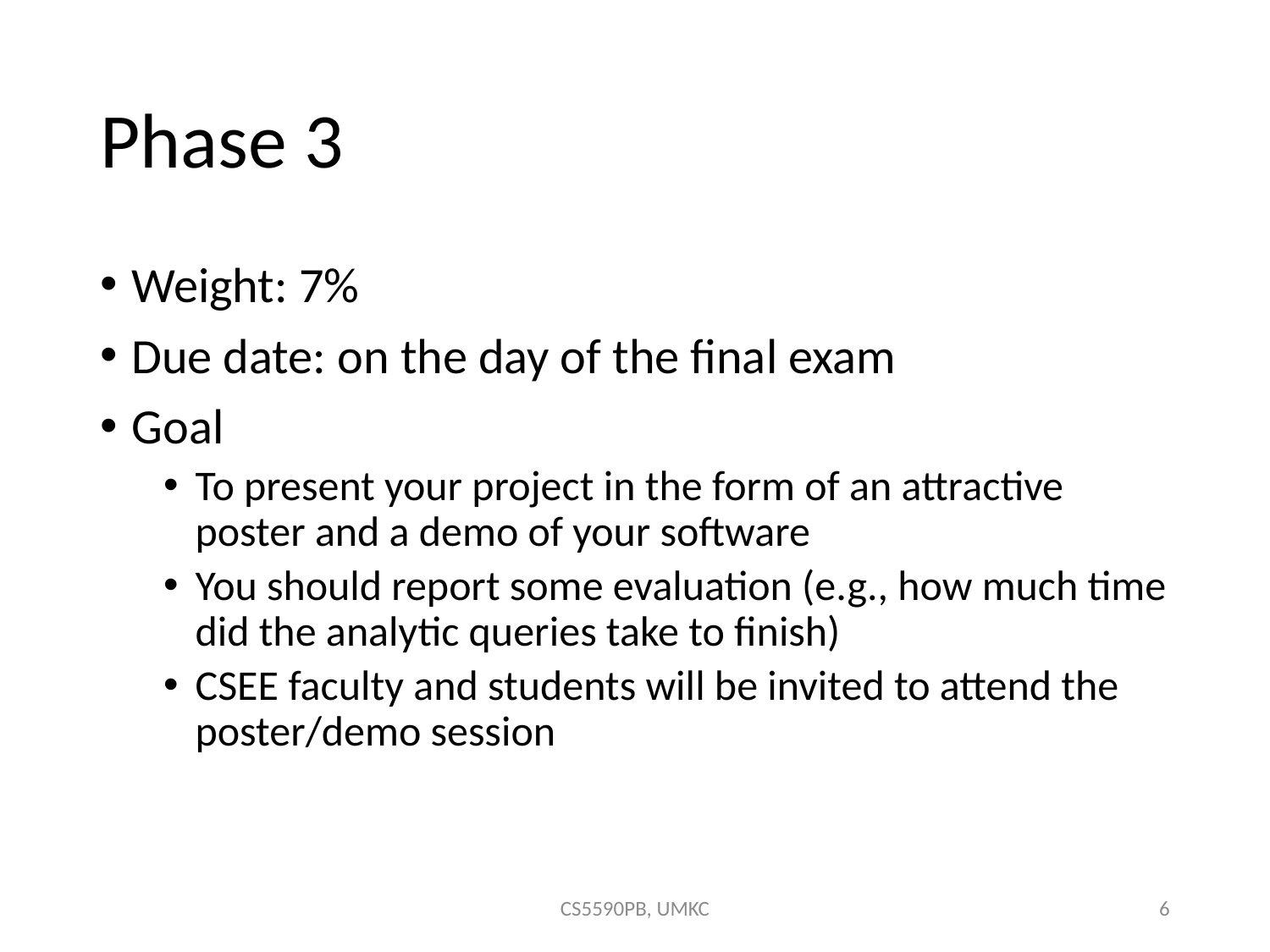

# Phase 3
Weight: 7%
Due date: on the day of the final exam
Goal
To present your project in the form of an attractive poster and a demo of your software
You should report some evaluation (e.g., how much time did the analytic queries take to finish)
CSEE faculty and students will be invited to attend the poster/demo session
CS5590PB, UMKC
6